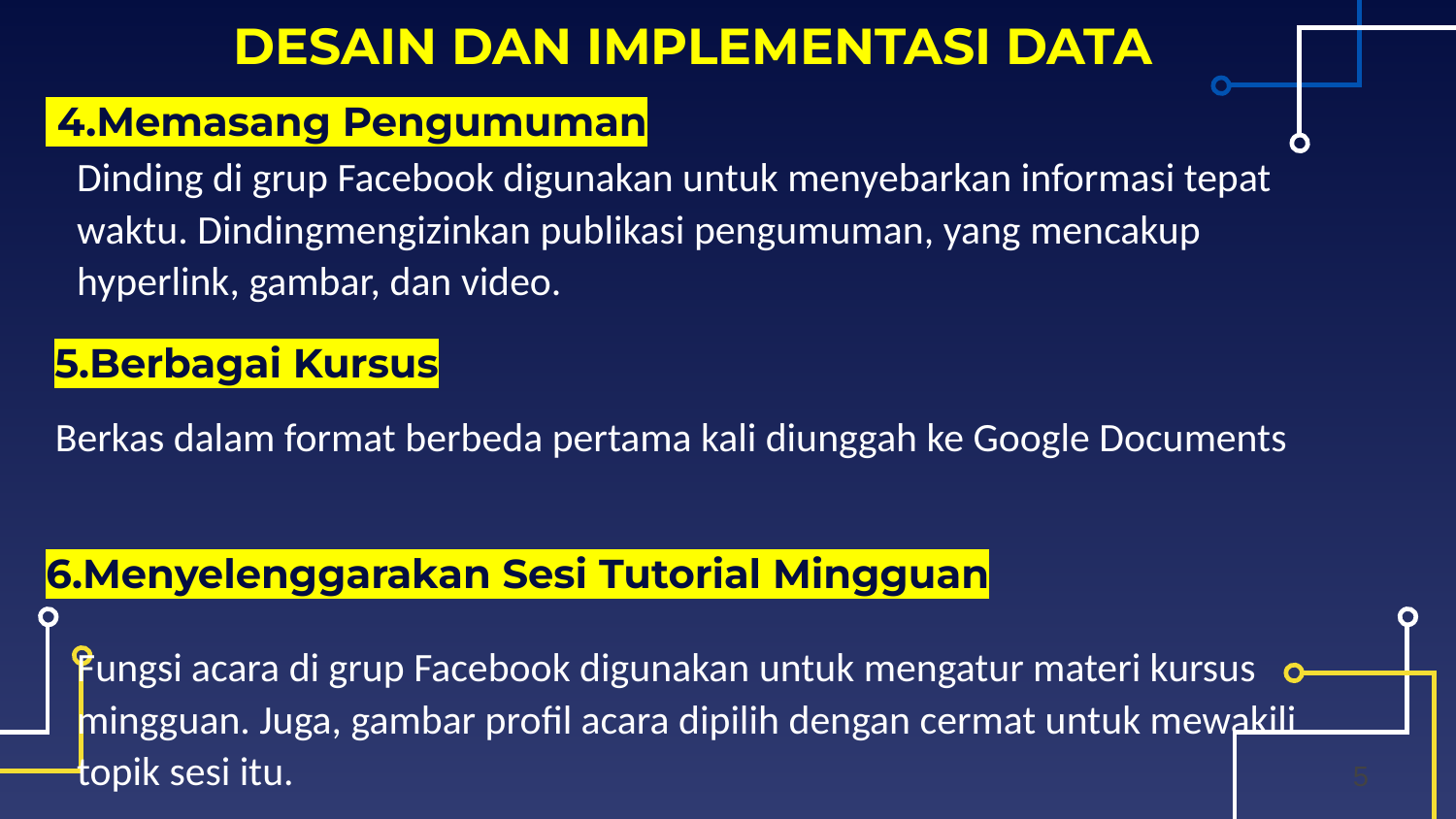

# DESAIN DAN IMPLEMENTASI DATA
 4.Memasang Pengumuman
Dinding di grup Facebook digunakan untuk menyebarkan informasi tepat waktu. Dindingmengizinkan publikasi pengumuman, yang mencakup hyperlink, gambar, dan video.
5.Berbagai Kursus
Berkas dalam format berbeda pertama kali diunggah ke Google Documents

6.Menyelenggarakan Sesi Tutorial Mingguan
Fungsi acara di grup Facebook digunakan untuk mengatur materi kursus mingguan. Juga, gambar profil acara dipilih dengan cermat untuk mewakili topik sesi itu.
5